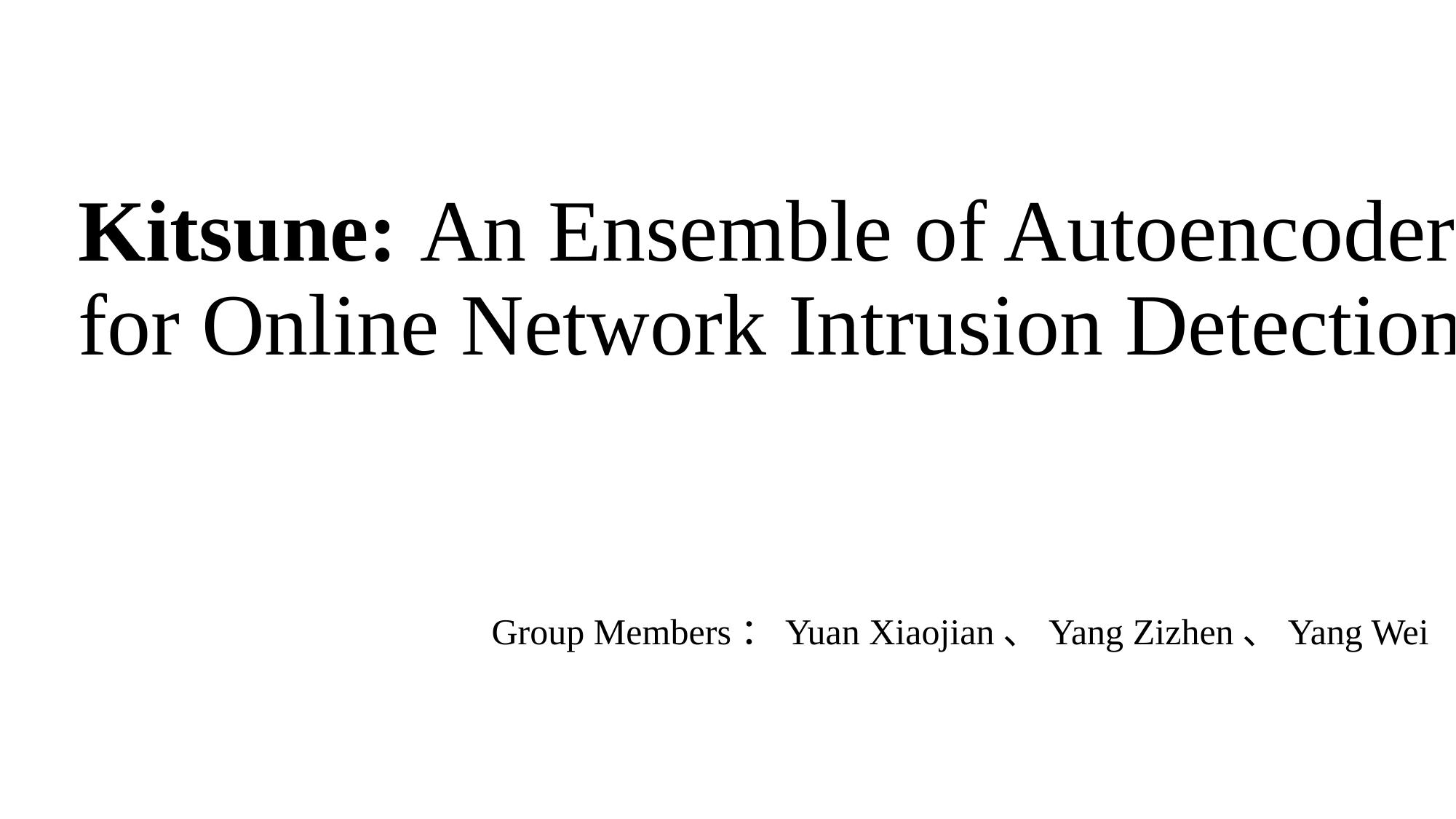

# Kitsune: An Ensemble of Autoencoders for Online Network Intrusion Detection
Group Members：Yuan Xiaojian、Yang Zizhen、Yang Wei